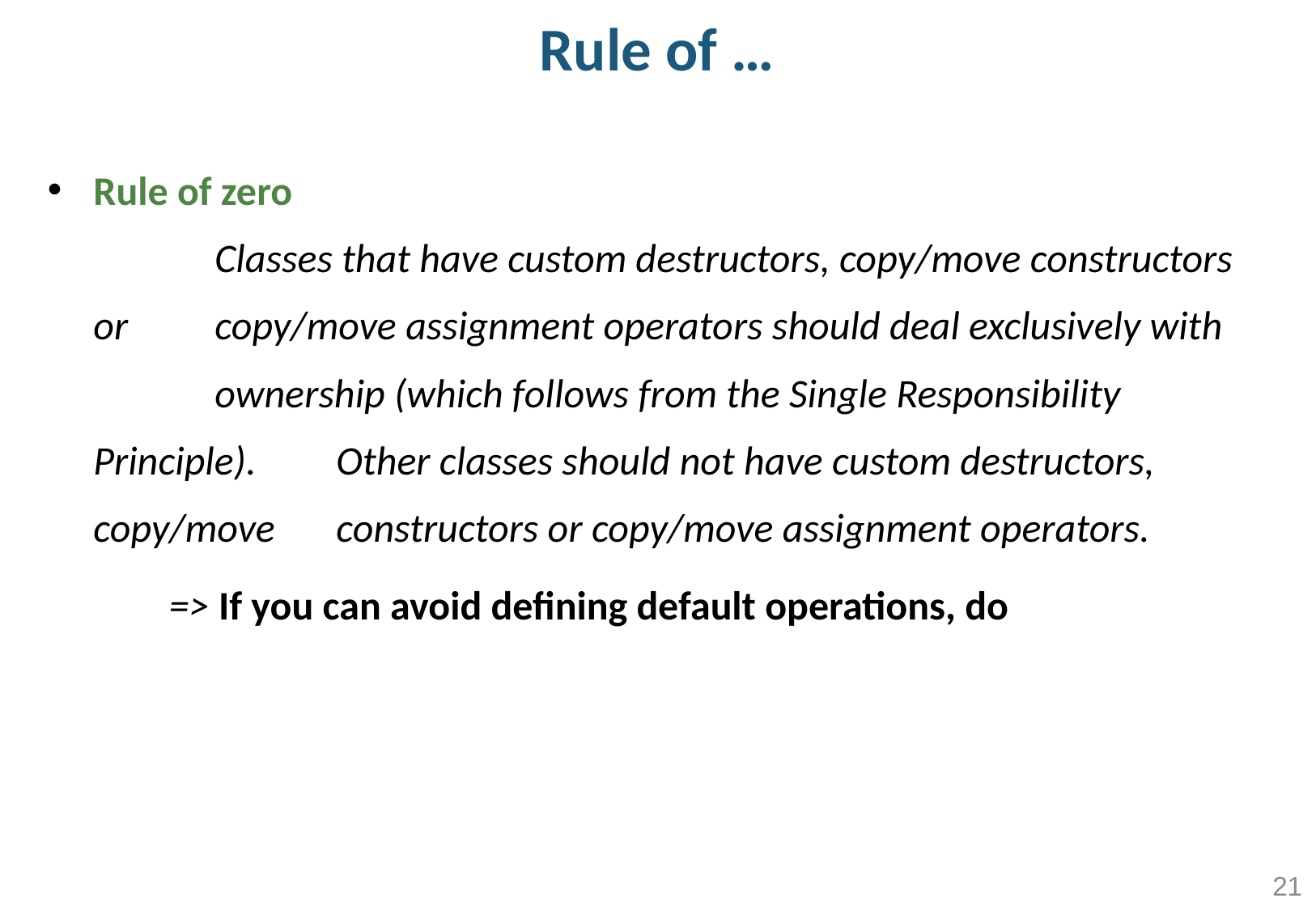

# Rule of …
Rule of zero
	Classes that have custom destructors, copy/move constructors or 	copy/move assignment operators should deal exclusively with 	ownership (which follows from the Single Responsibility Principle). 	Other classes should not have custom destructors, copy/move 	constructors or copy/move assignment operators.
	=> If you can avoid defining default operations, do

21